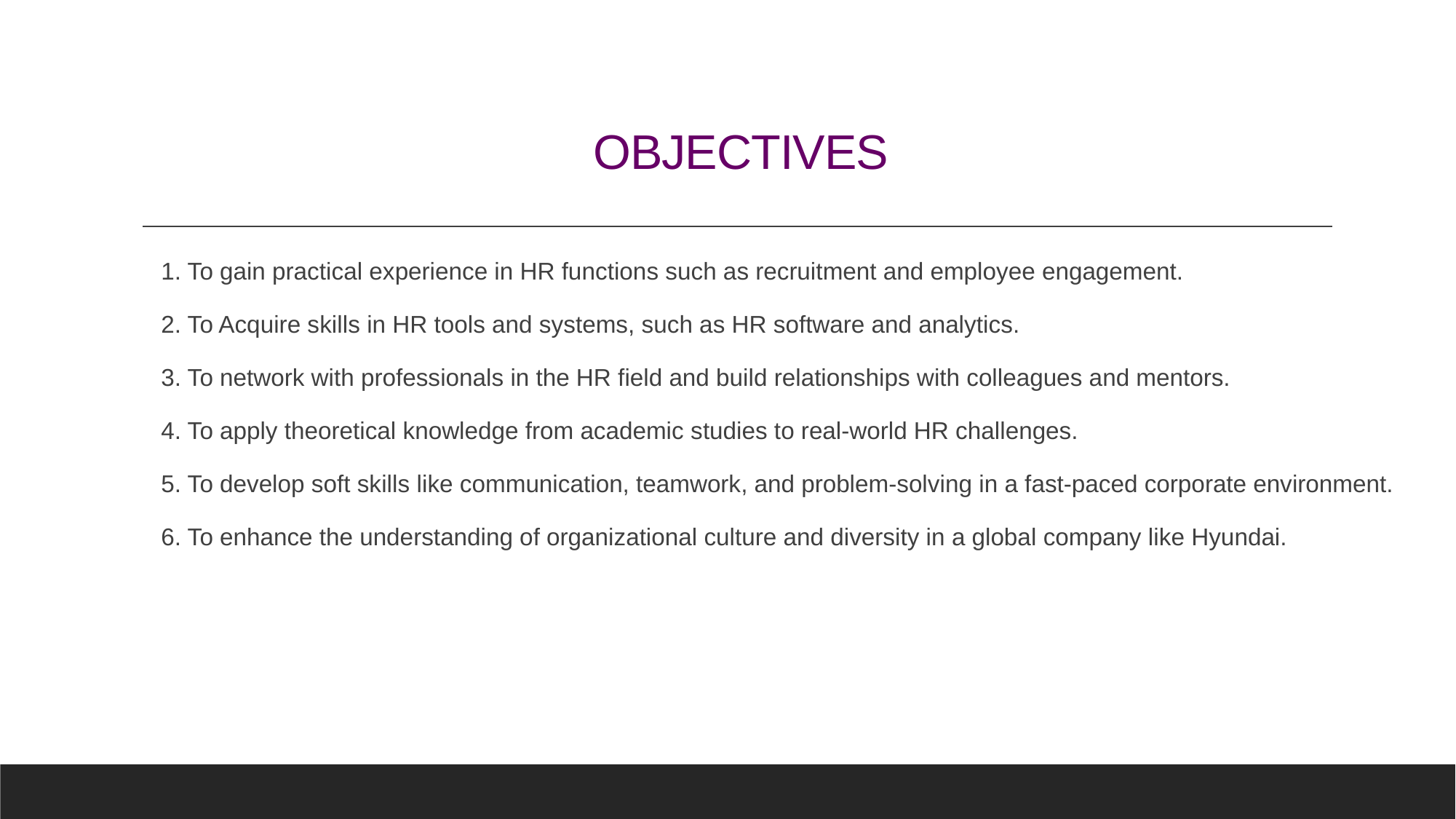

# OBJECTIVES
1. To gain practical experience in HR functions such as recruitment and employee engagement.
2. To Acquire skills in HR tools and systems, such as HR software and analytics.
3. To network with professionals in the HR field and build relationships with colleagues and mentors.
4. To apply theoretical knowledge from academic studies to real-world HR challenges.
5. To develop soft skills like communication, teamwork, and problem-solving in a fast-paced corporate environment.
6. To enhance the understanding of organizational culture and diversity in a global company like Hyundai.